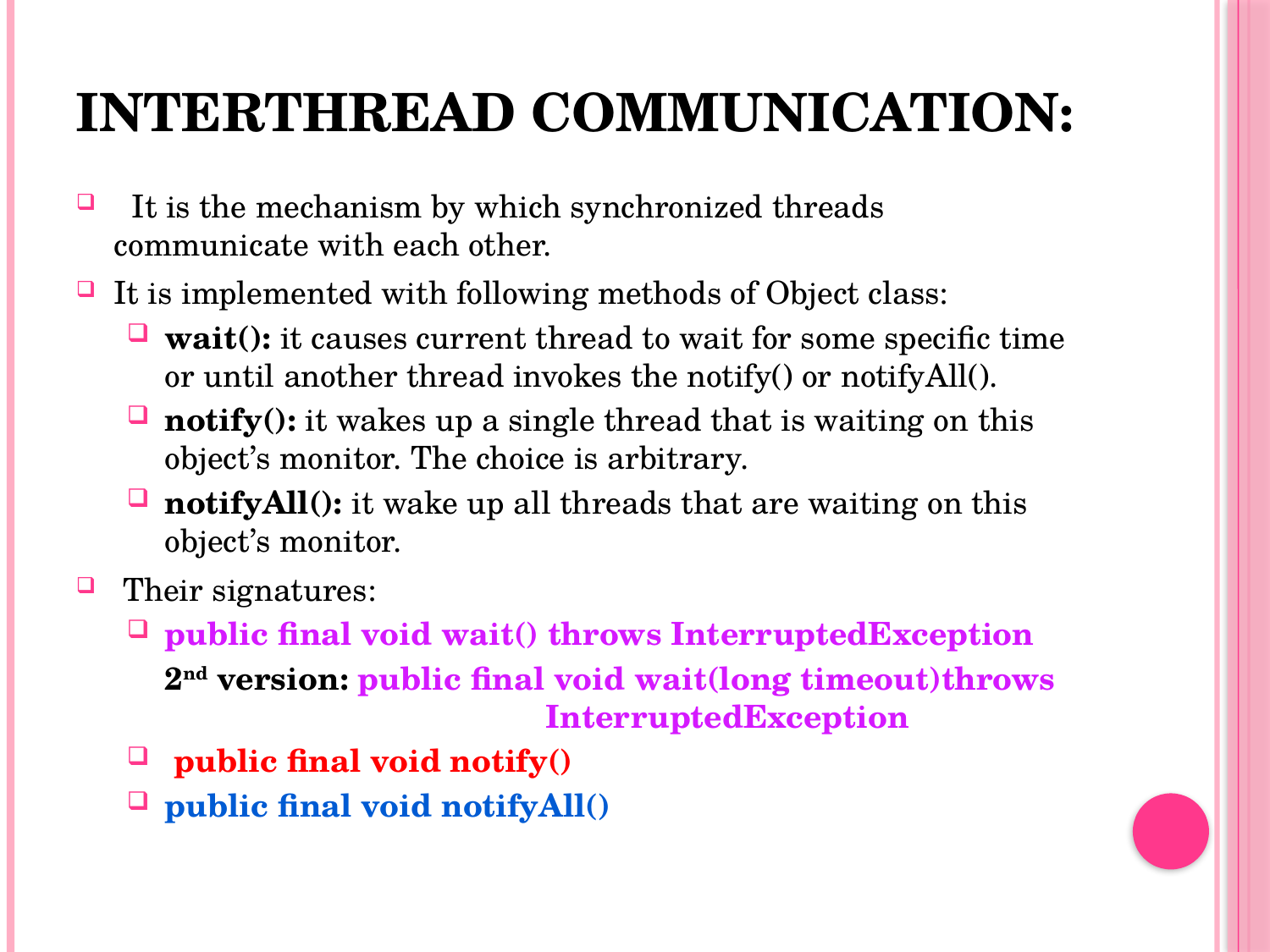

# Interthread Communication:
  It is the mechanism by which synchronized threads communicate with each other.
It is implemented with following methods of Object class:
wait(): it causes current thread to wait for some specific time or until another thread invokes the notify() or notifyAll().
notify(): it wakes up a single thread that is waiting on this object’s monitor. The choice is arbitrary.
notifyAll(): it wake up all threads that are waiting on this object’s monitor.
 Their signatures:
public final void wait() throws InterruptedException
 	2nd version: public final void wait(long timeout)throws 			InterruptedException
 public final void notify()
public final void notifyAll()